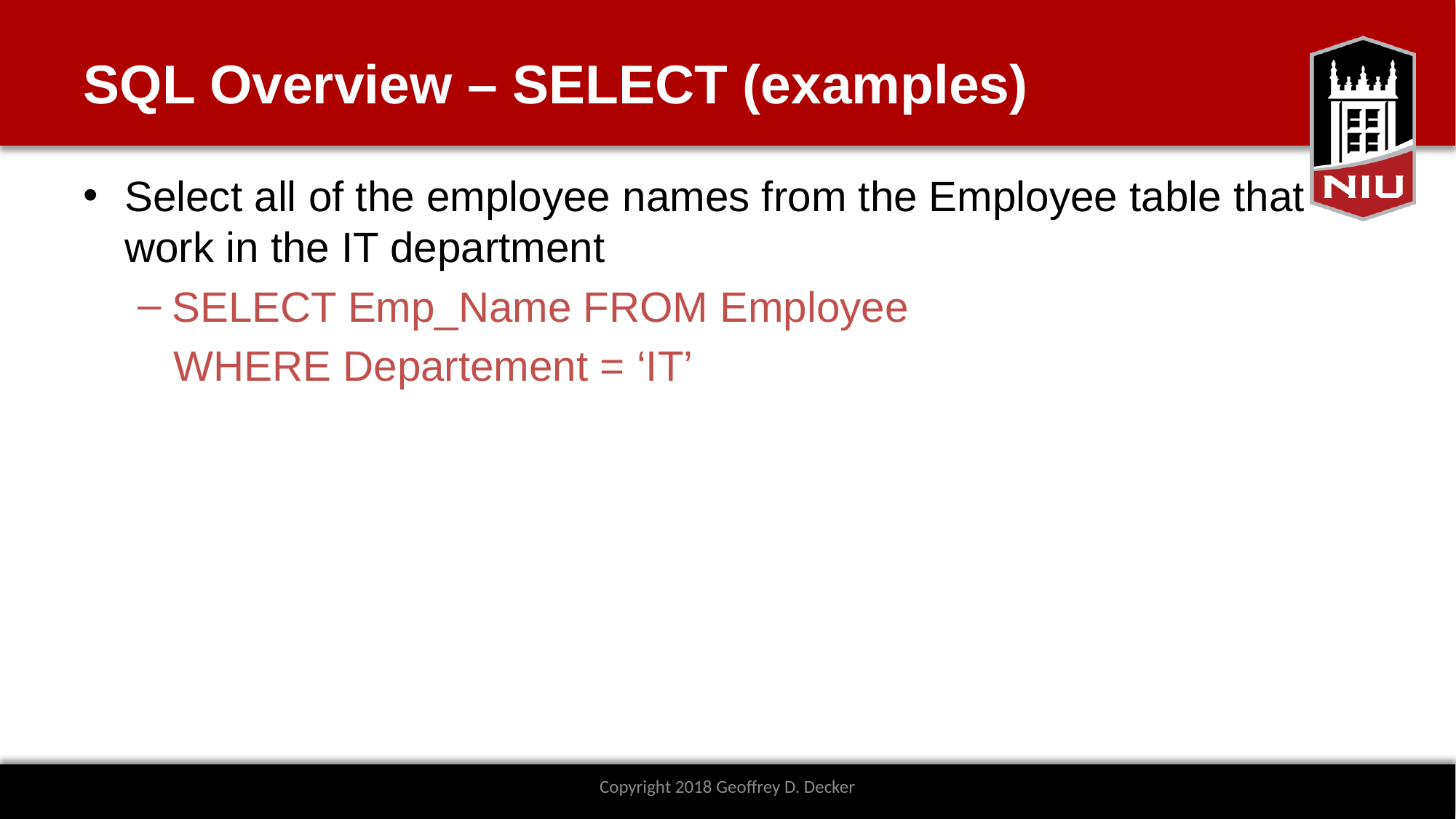

# SQL Overview – SELECT (examples)
Select all of the employee names from the Employee table that work in the IT department
SELECT Emp_Name FROM Employee
   WHERE Departement = ‘IT’

Copyright 2018 Geoffrey D. Decker